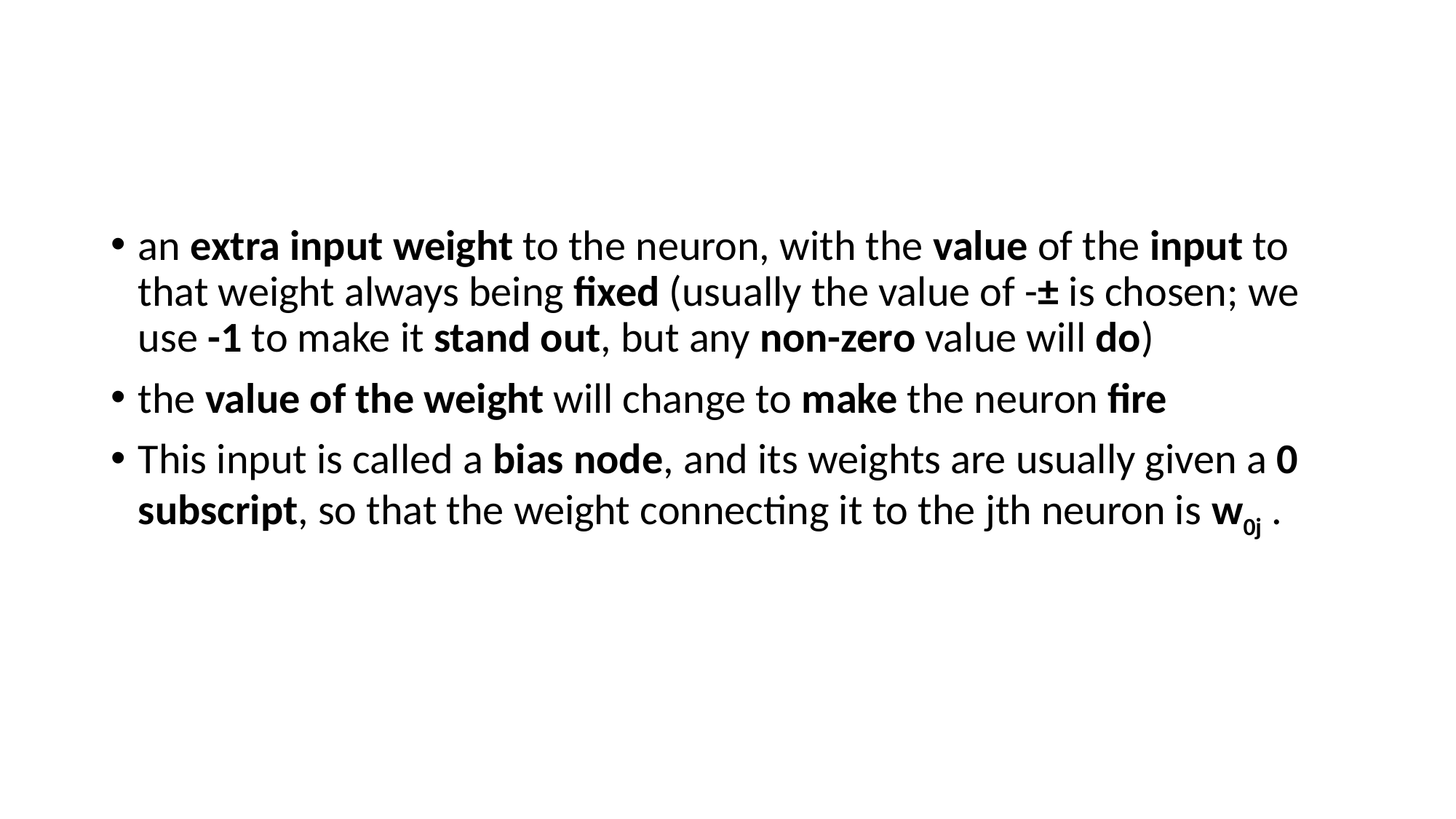

#
an extra input weight to the neuron, with the value of the input to that weight always being fixed (usually the value of -± is chosen; we use -1 to make it stand out, but any non-zero value will do)
the value of the weight will change to make the neuron fire
This input is called a bias node, and its weights are usually given a 0 subscript, so that the weight connecting it to the jth neuron is w0j .